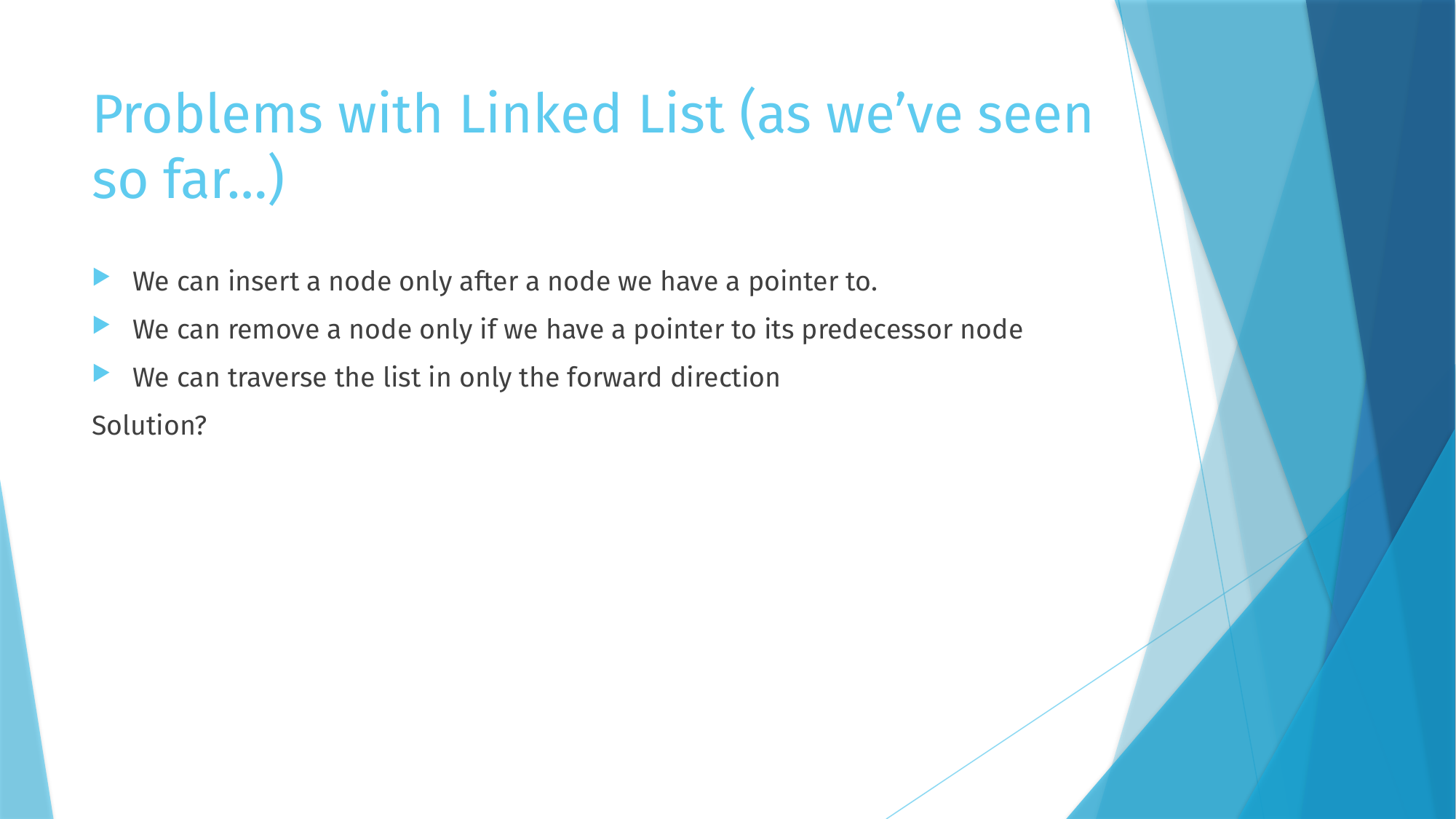

# Problems with Linked List (as we’ve seen so far…)
We can insert a node only after a node we have a pointer to.
We can remove a node only if we have a pointer to its predecessor node
We can traverse the list in only the forward direction
Solution?